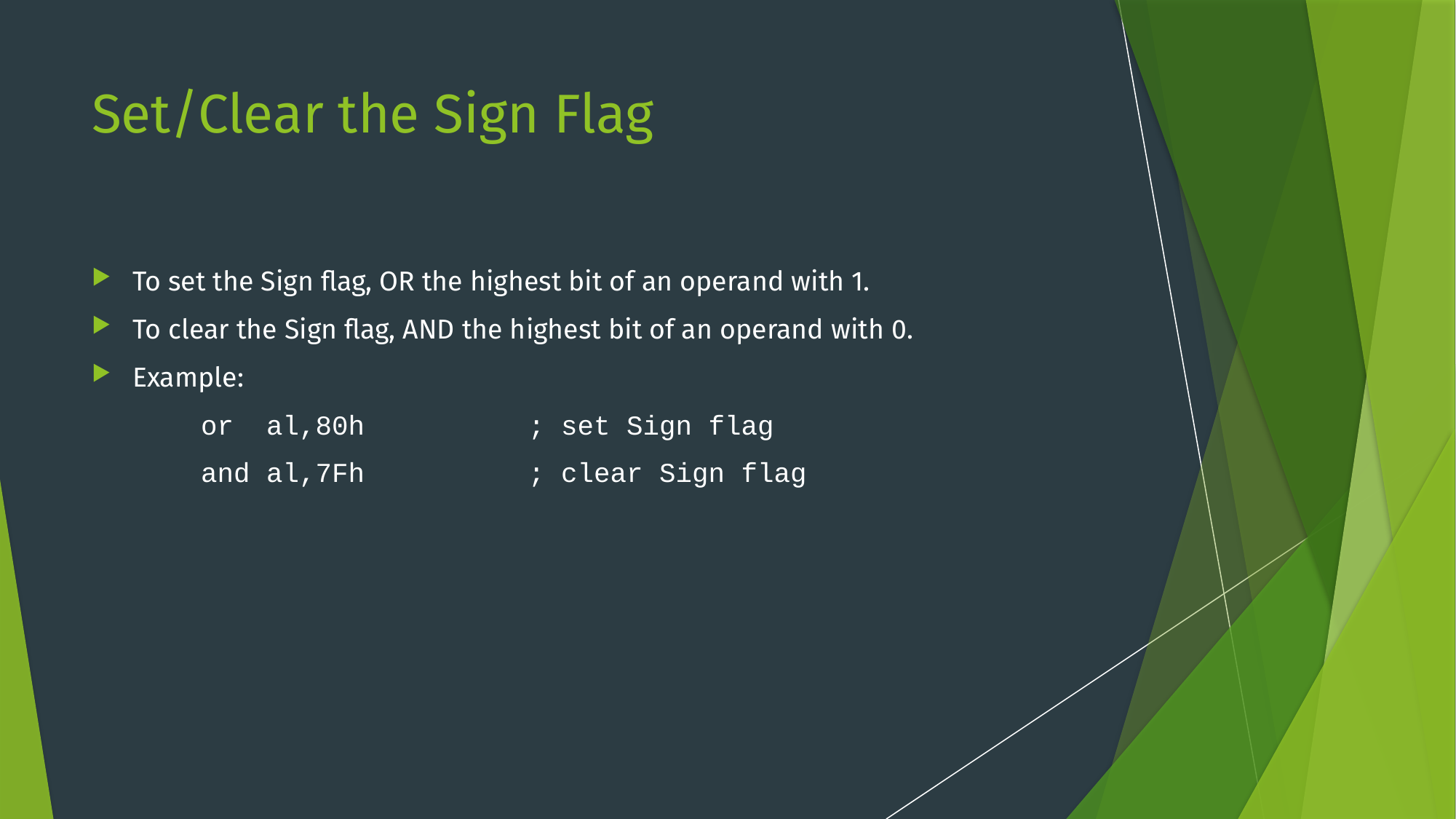

# Set/Clear the Sign Flag
To set the Sign flag, OR the highest bit of an operand with 1.
To clear the Sign flag, AND the highest bit of an operand with 0.
Example:
	or  al,80h		; set Sign flag
	and al,7Fh		; clear Sign flag